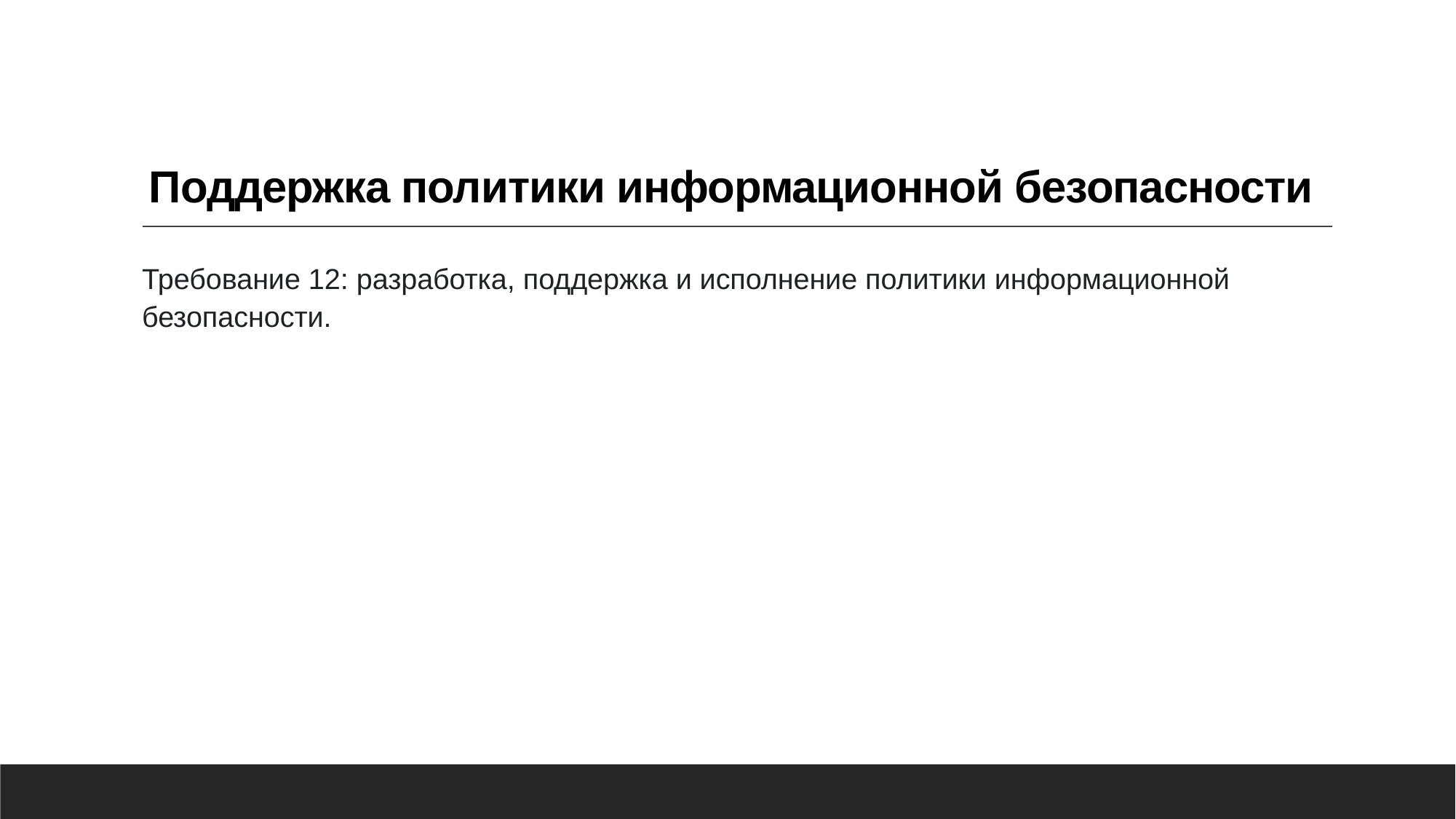

# Поддержка политики информационной безопасности
Требование 12: разработка, поддержка и исполнение политики информационной безопасности.